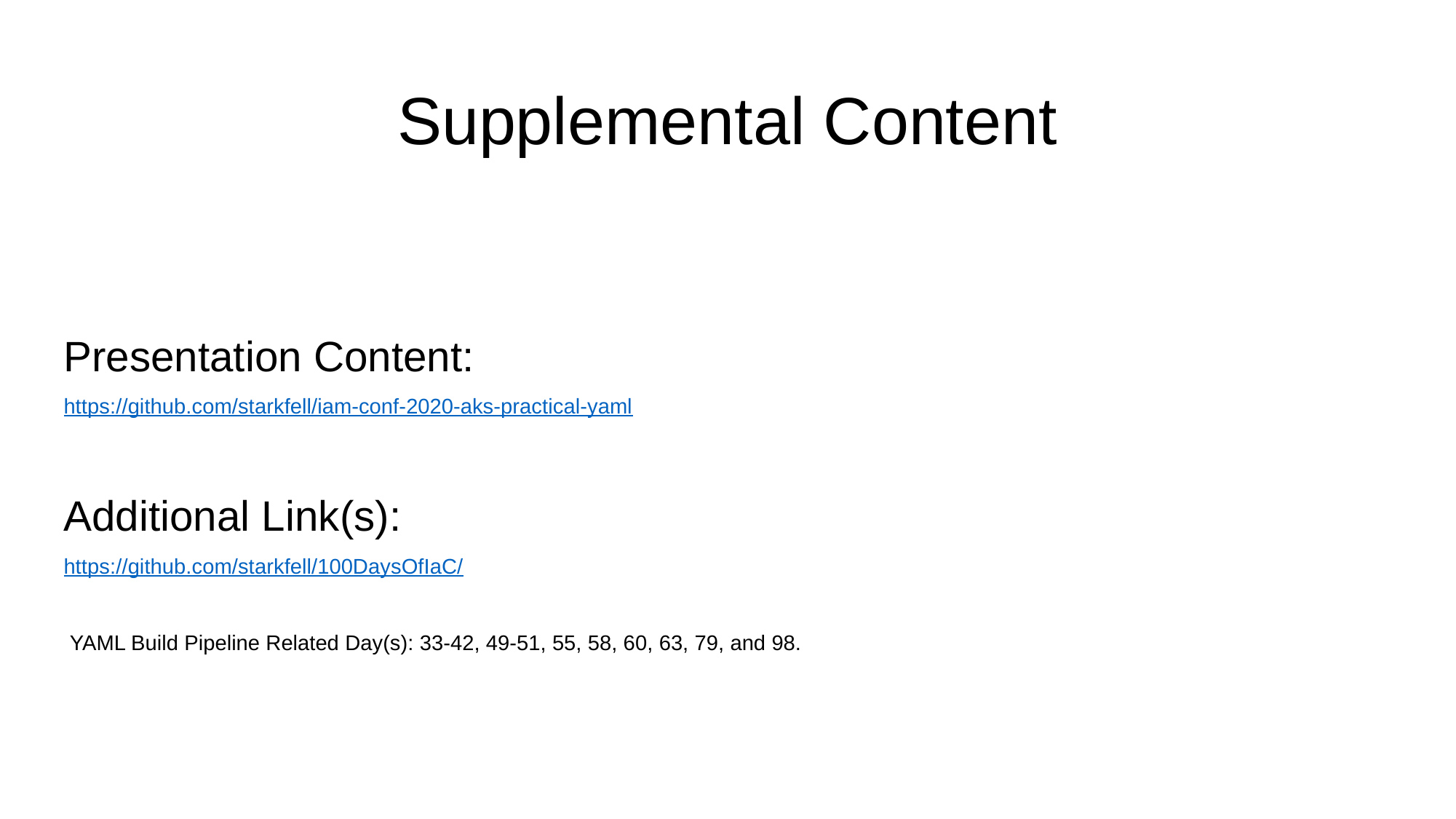

# Supplemental Content

Presentation Content:
https://github.com/starkfell/iam-conf-2020-aks-practical-yaml

Additional Link(s):
https://github.com/starkfell/100DaysOfIaC/

 YAML Build Pipeline Related Day(s): 33-42, 49-51, 55, 58, 60, 63, 79, and 98.